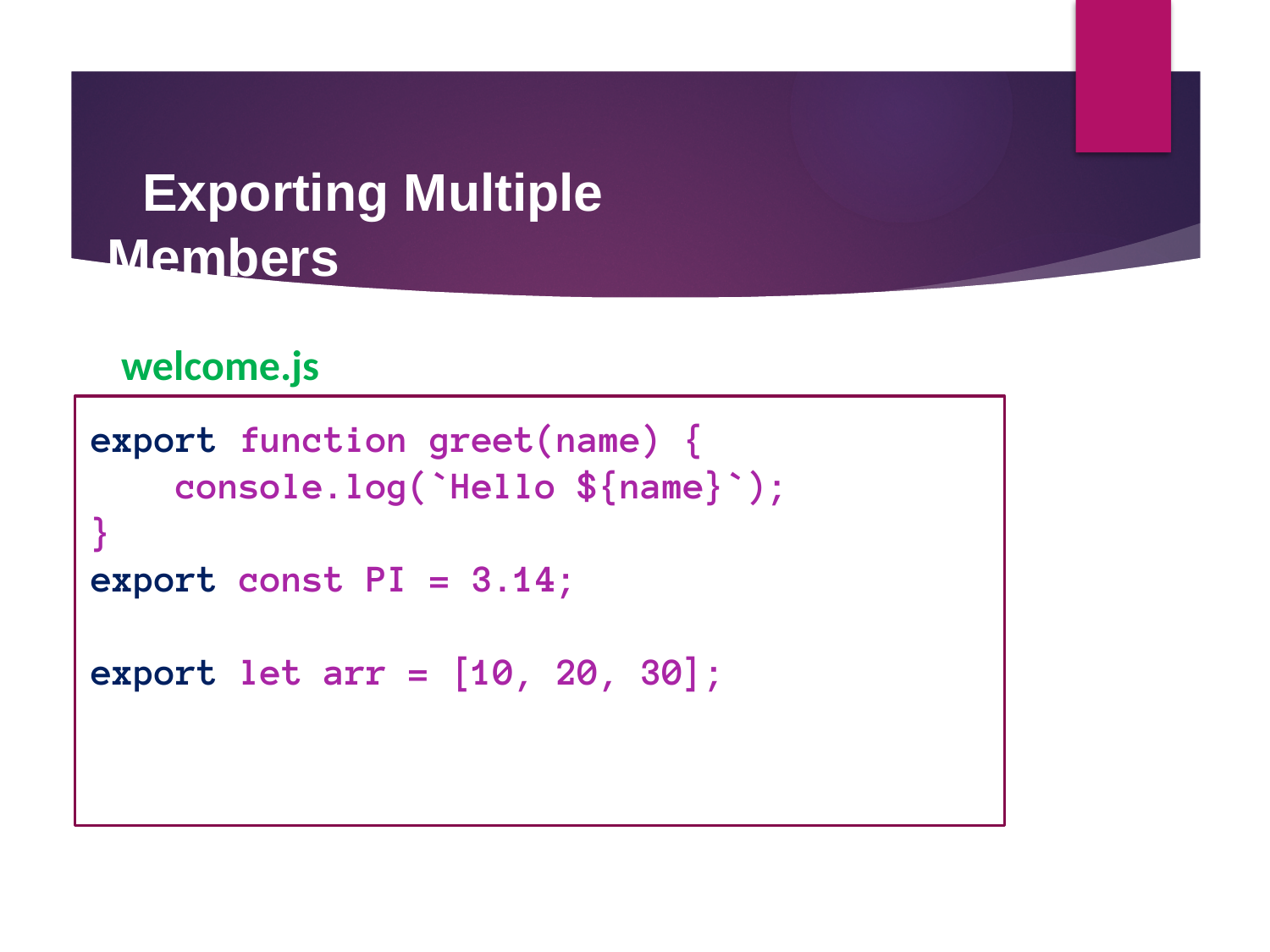

Exporting Multiple Members
welcome.js

export function greet(name) {
    console.log(`Hello ${name}`);
}
export const PI = 3.14;

export let arr = [10, 20, 30];